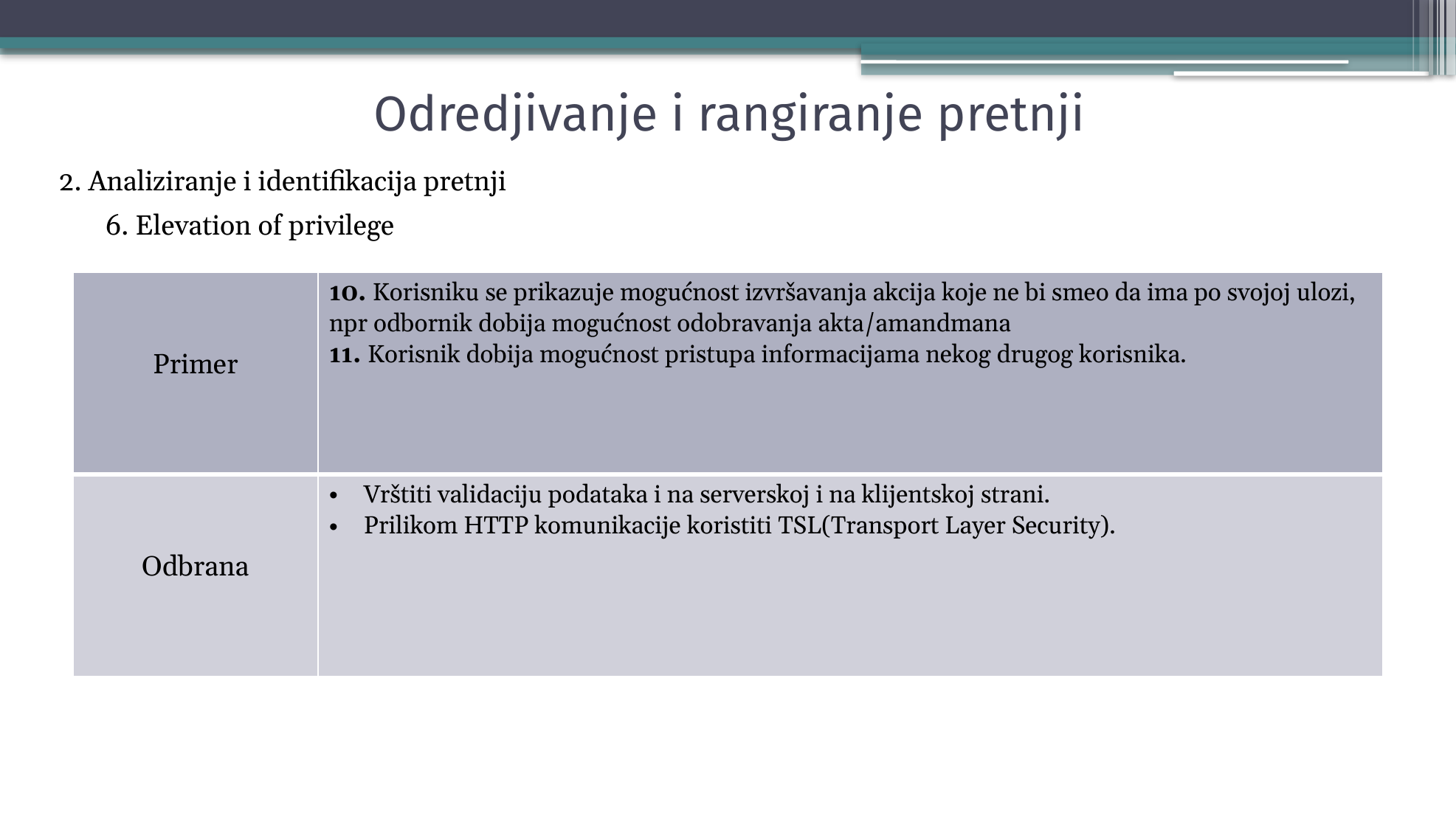

Odredjivanje i rangiranje pretnji
2. Analiziranje i identifikacija pretnji
6. Elevation of privilege

| Primer | 10. Korisniku se prikazuje mogućnost izvršavanja akcija koje ne bi smeo da ima po svojoj ulozi, npr odbornik dobija mogućnost odobravanja akta/amandmana 11. Korisnik dobija mogućnost pristupa informacijama nekog drugog korisnika. |
| --- | --- |
| Odbrana | Vrštiti validaciju podataka i na serverskoj i na klijentskoj strani. Prilikom HTTP komunikacije koristiti TSL(Transport Layer Security). |